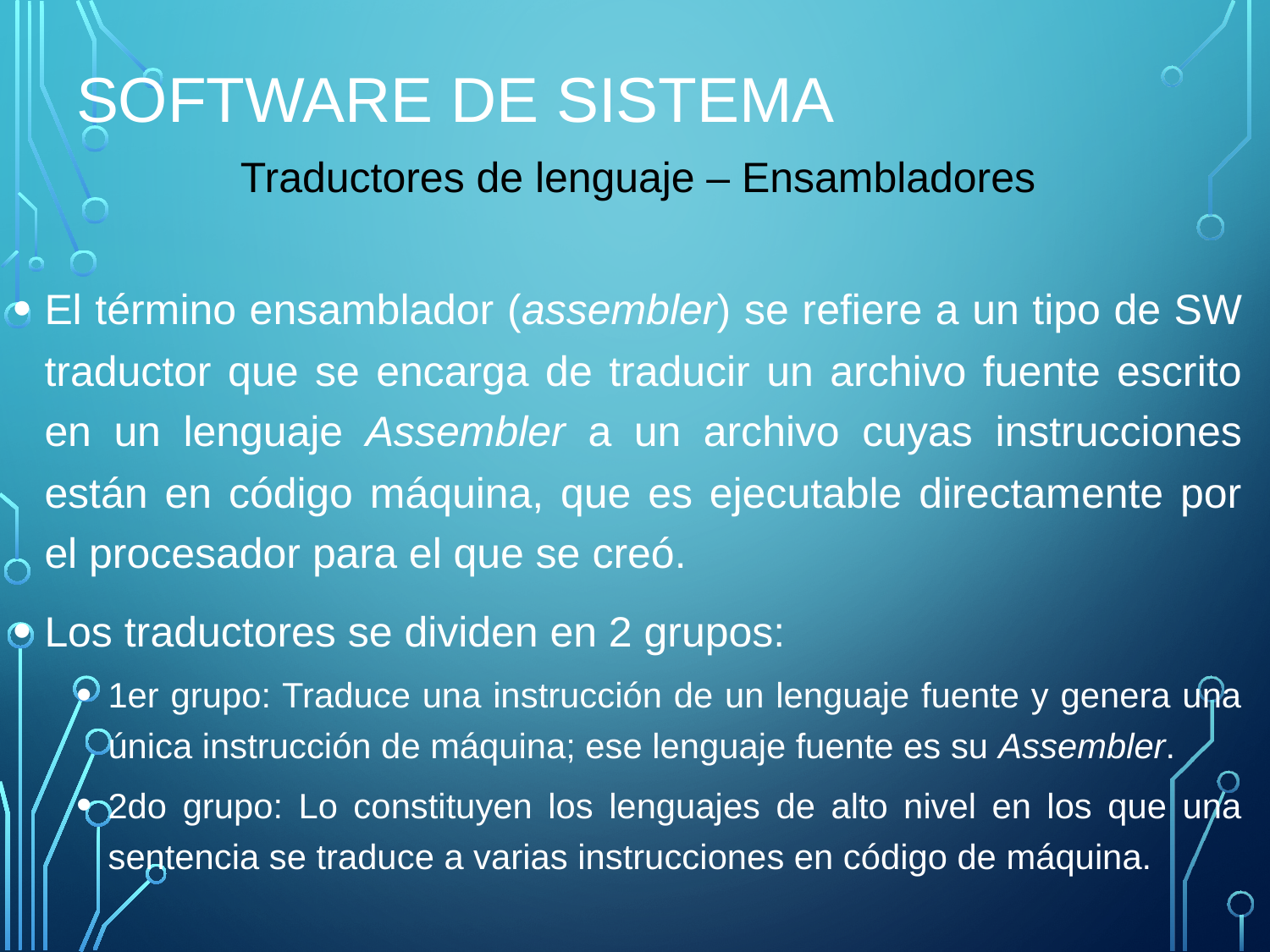

# Software de Sistema
Traductores de lenguaje – Ensambladores
El término ensamblador (assembler) se refiere a un tipo de SW traductor que se encarga de traducir un archivo fuente escrito en un lenguaje Assembler a un archivo cuyas instrucciones están en código máquina, que es ejecutable directamente por el procesador para el que se creó.
Los traductores se dividen en 2 grupos:
1er grupo: Traduce una instrucción de un lenguaje fuente y genera una única instrucción de máquina; ese lenguaje fuente es su Assembler.
2do grupo: Lo constituyen los lenguajes de alto nivel en los que una sentencia se traduce a varias instrucciones en código de máquina.